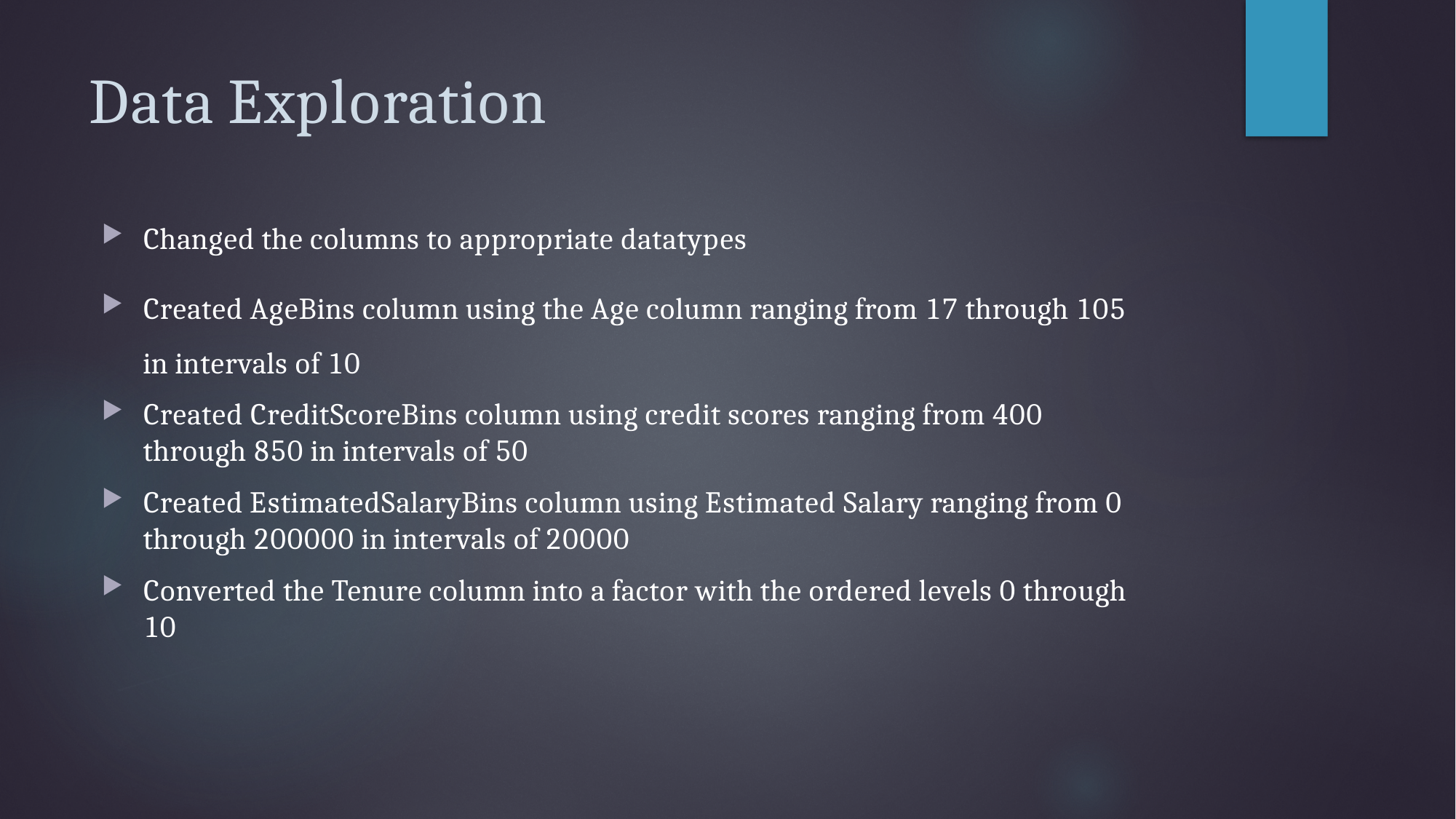

# Data Exploration
Changed the columns to appropriate datatypes
Created AgeBins column using the Age column ranging from 17 through 105 in intervals of 10
Created CreditScoreBins column using credit scores ranging from 400 through 850 in intervals of 50
Created EstimatedSalaryBins column using Estimated Salary ranging from 0 through 200000 in intervals of 20000
Converted the Tenure column into a factor with the ordered levels 0 through 10